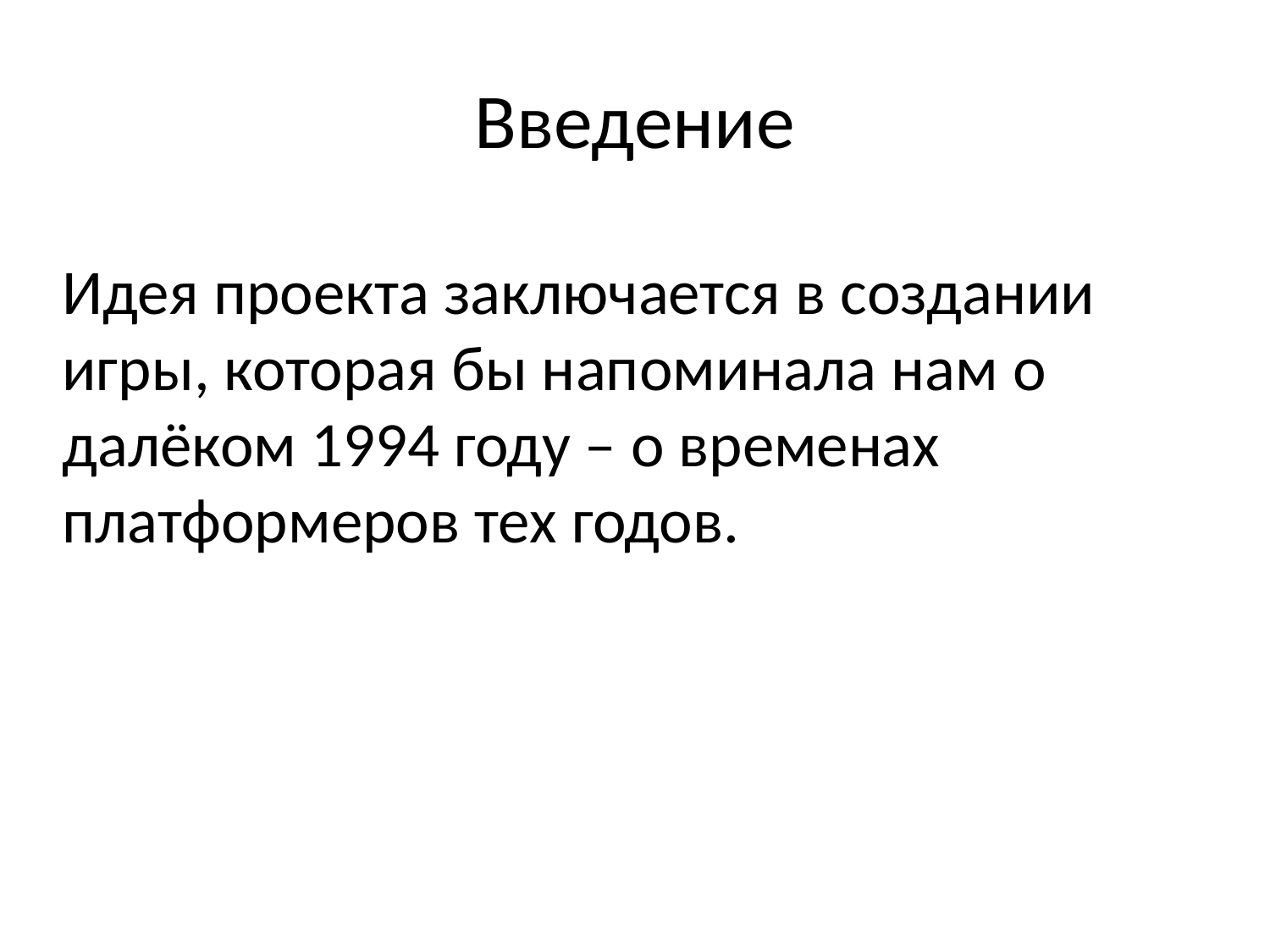

# Введение
Идея проекта заключается в создании игры, которая бы напоминала нам о далёком 1994 году – о временах платформеров тех годов.